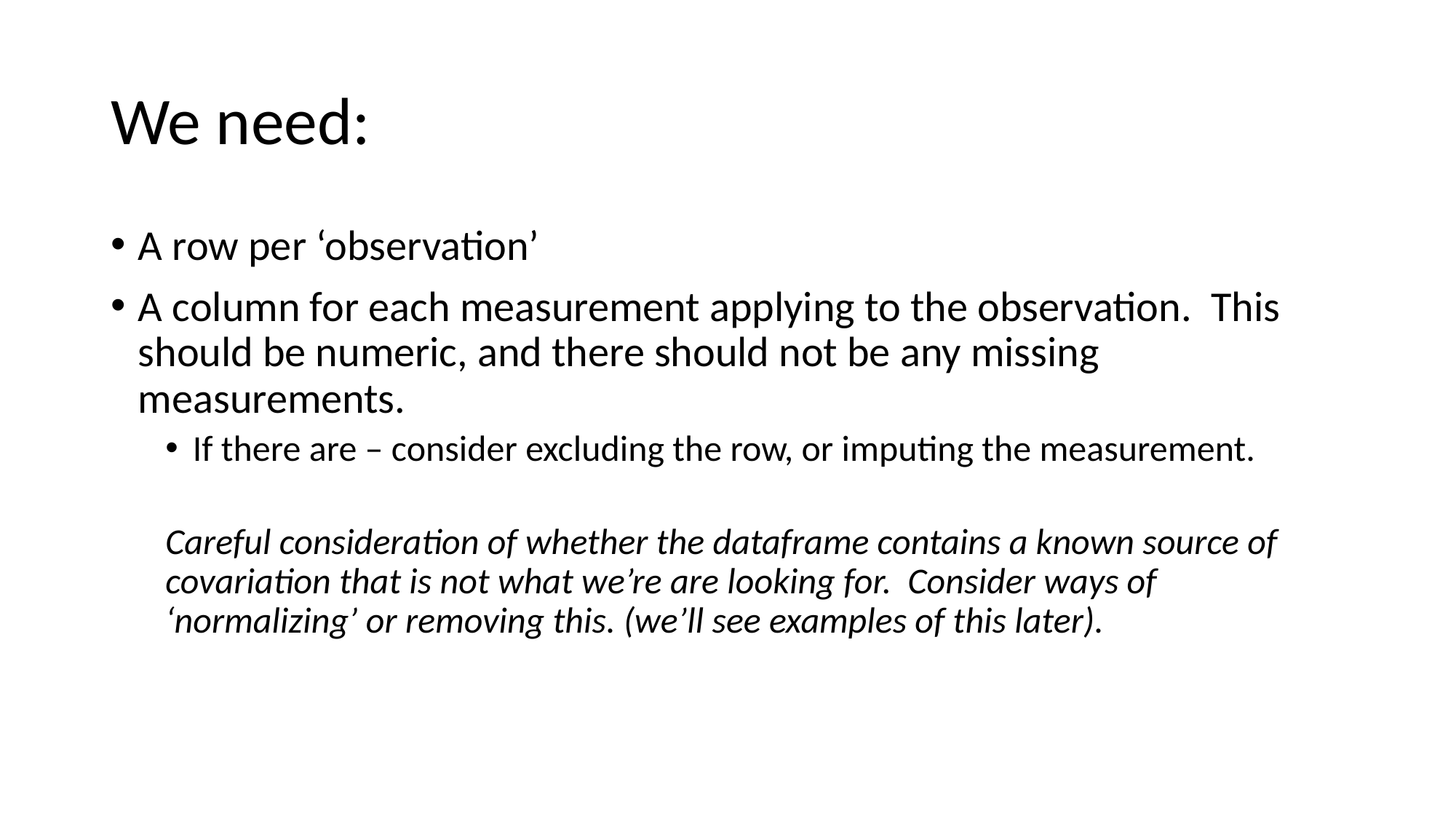

# We need:
A row per ‘observation’
A column for each measurement applying to the observation.  This should be numeric, and there should not be any missing measurements.
If there are – consider excluding the row, or imputing the measurement.

Careful consideration of whether the dataframe contains a known source of covariation that is not what we’re are looking for.  Consider ways of ‘normalizing’ or removing this. (we’ll see examples of this later).